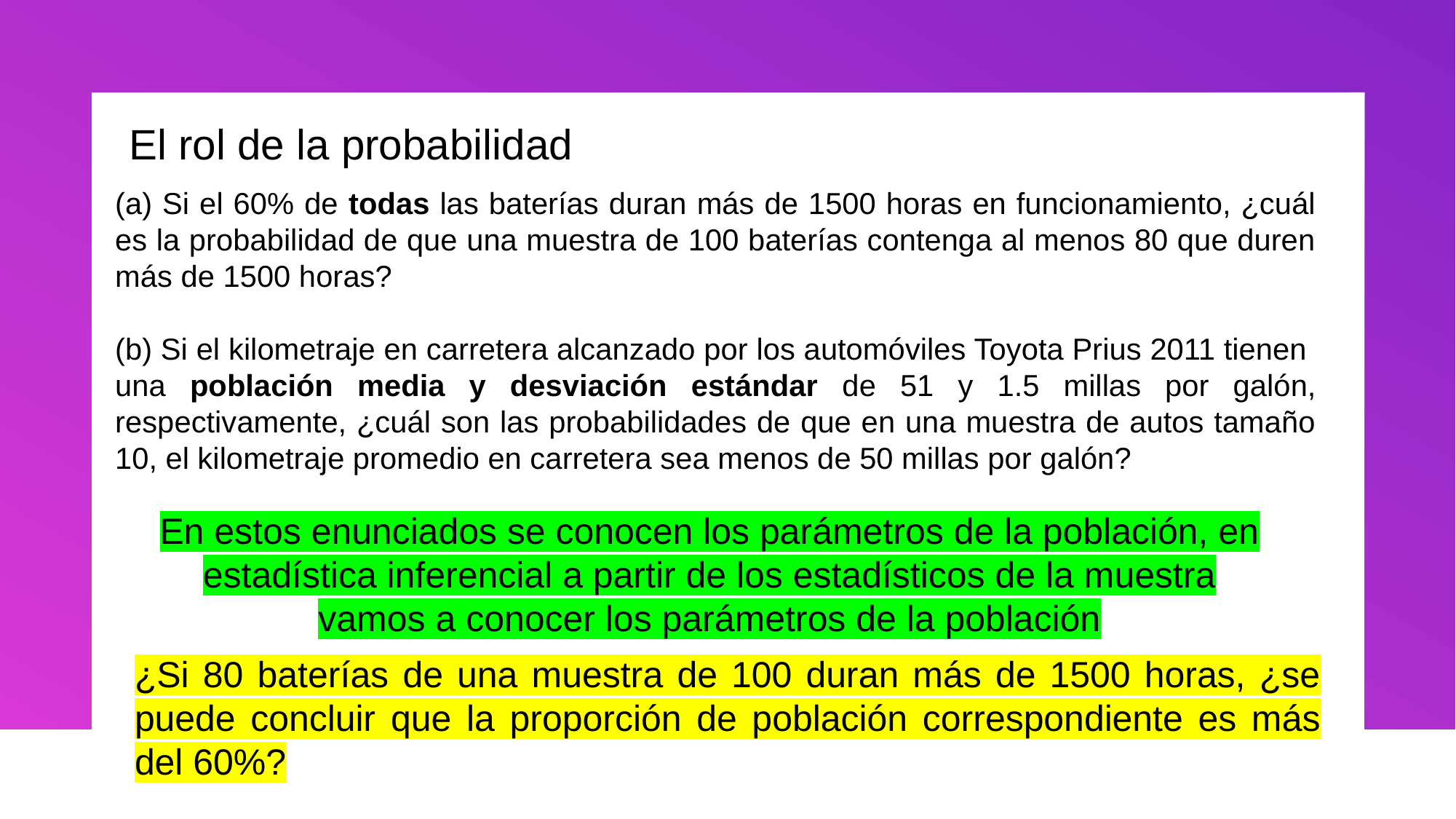

El rol de la probabilidad
(a) Si el 60% de todas las baterías duran más de 1500 horas en funcionamiento, ¿cuál es la probabilidad de que una muestra de 100 baterías contenga al menos 80 que duren más de 1500 horas?

(b) Si el kilometraje en carretera alcanzado por los automóviles Toyota Prius 2011 tienen  una población media y desviación estándar de 51 y 1.5 millas por galón, respectivamente, ¿cuál son las probabilidades de que en una muestra de autos tamaño 10, el kilometraje promedio en carretera sea menos de 50 millas por galón?
En estos enunciados se conocen los parámetros de la población, en estadística inferencial a partir de los estadísticos de la muestra vamos a conocer los parámetros de la población
¿Si 80 baterías de una muestra de 100 duran más de 1500 horas, ¿se puede concluir que la proporción de población correspondiente es más del 60%?